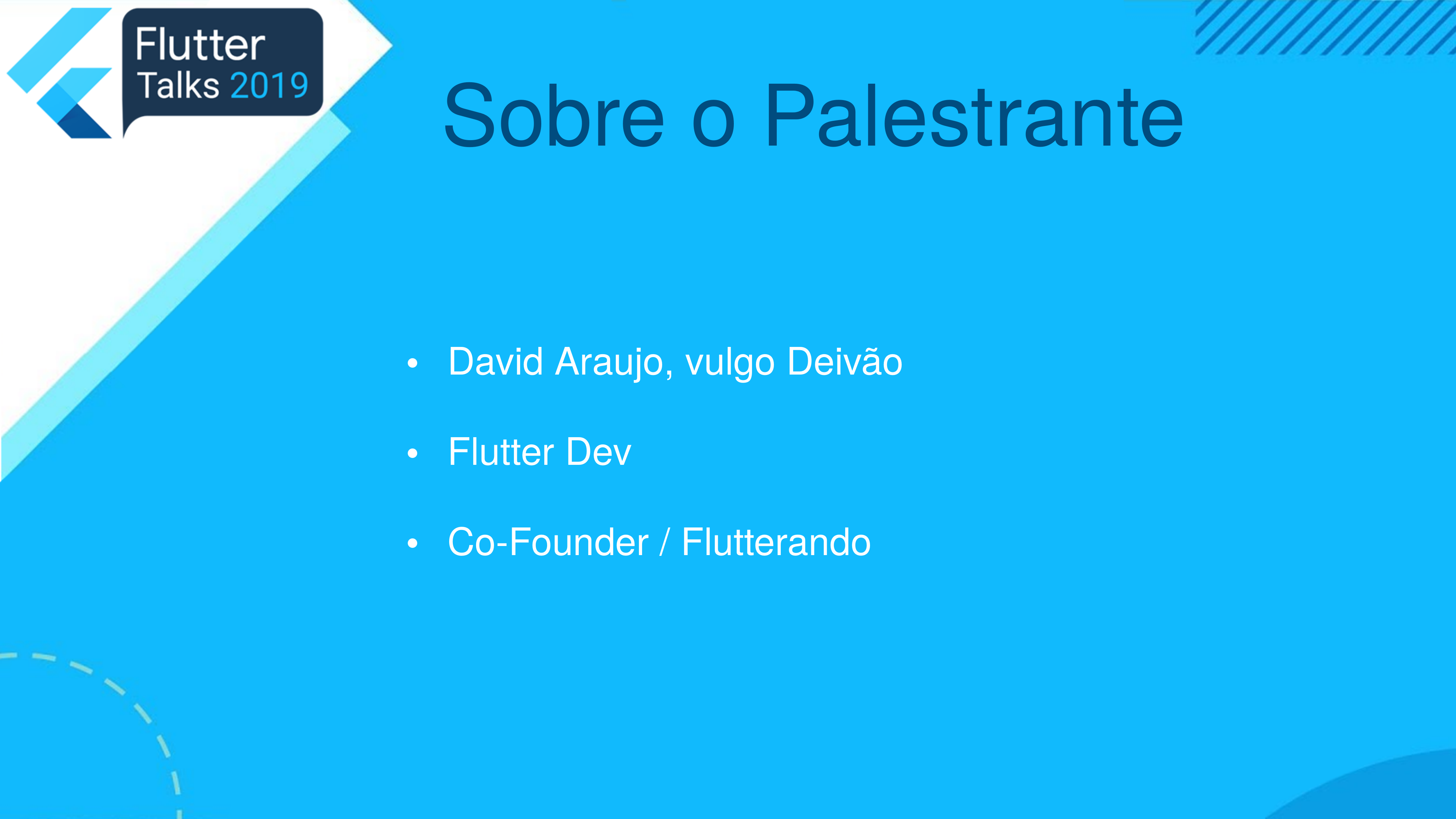

# Sobre o Palestrante
David Araujo, vulgo Deivão
Flutter Dev
Co-Founder / Flutterando